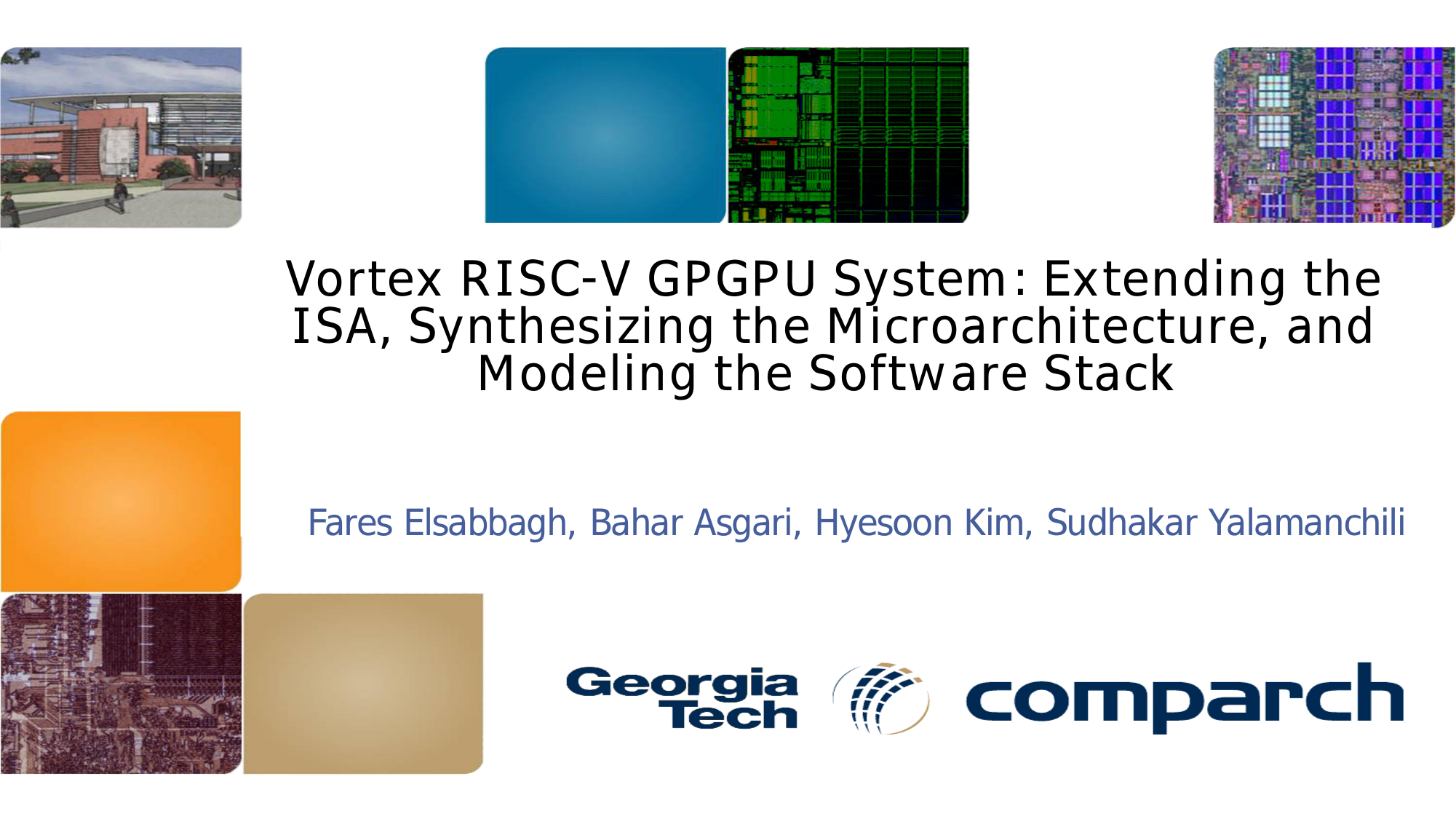

Vortex RISC-V GPGPU System: Extending the ISA, Synthesizing the Microarchitecture, and Modeling the Software Stack
Fares Elsabbagh, Bahar Asgari, Hyesoon Kim, Sudhakar Yalamanchili